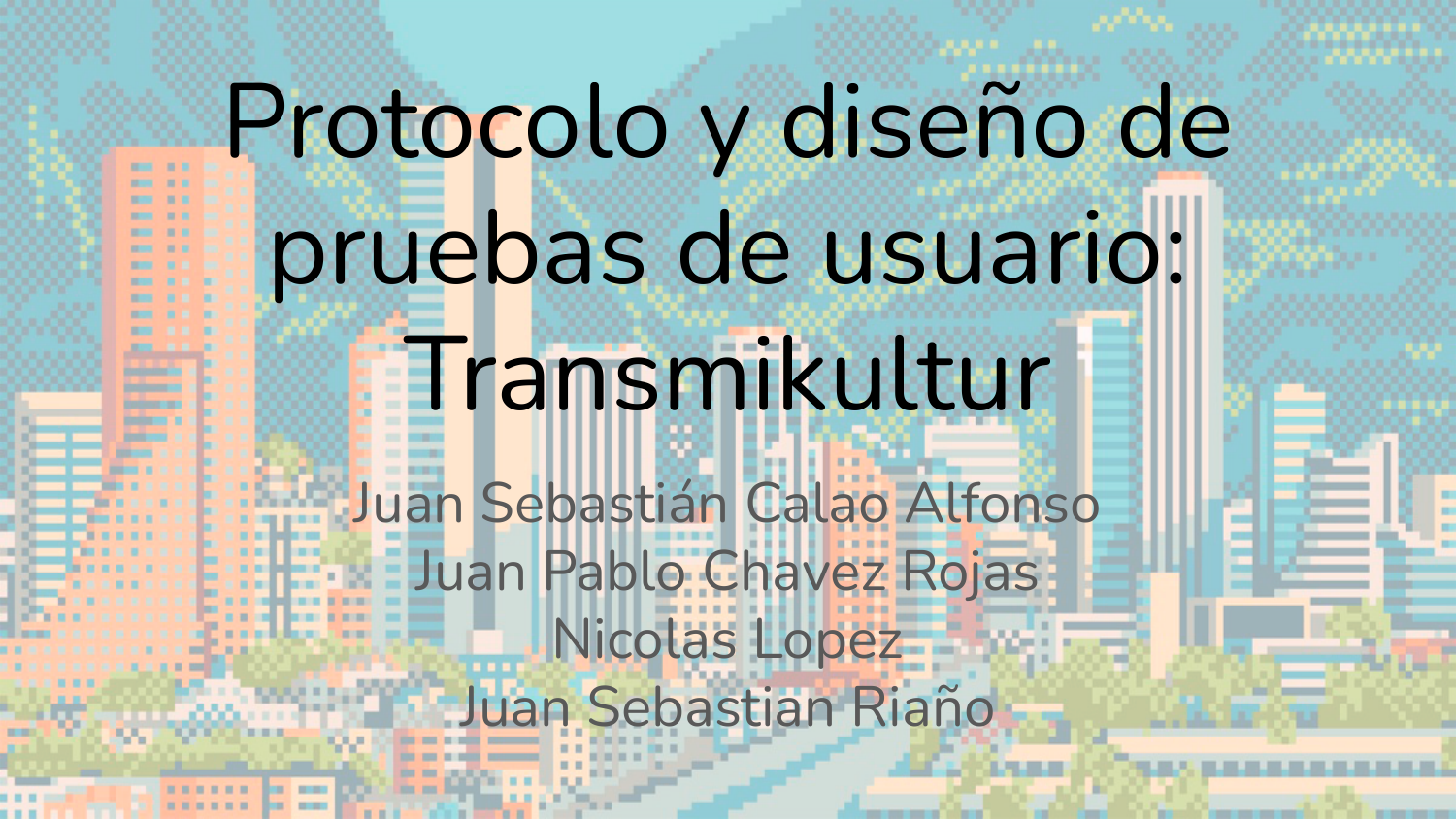

# Protocolo y diseño de pruebas de usuario: Transmikultur
Juan Sebastián Calao Alfonso
Juan Pablo Chavez Rojas
Nicolas Lopez
Juan Sebastian Riaño